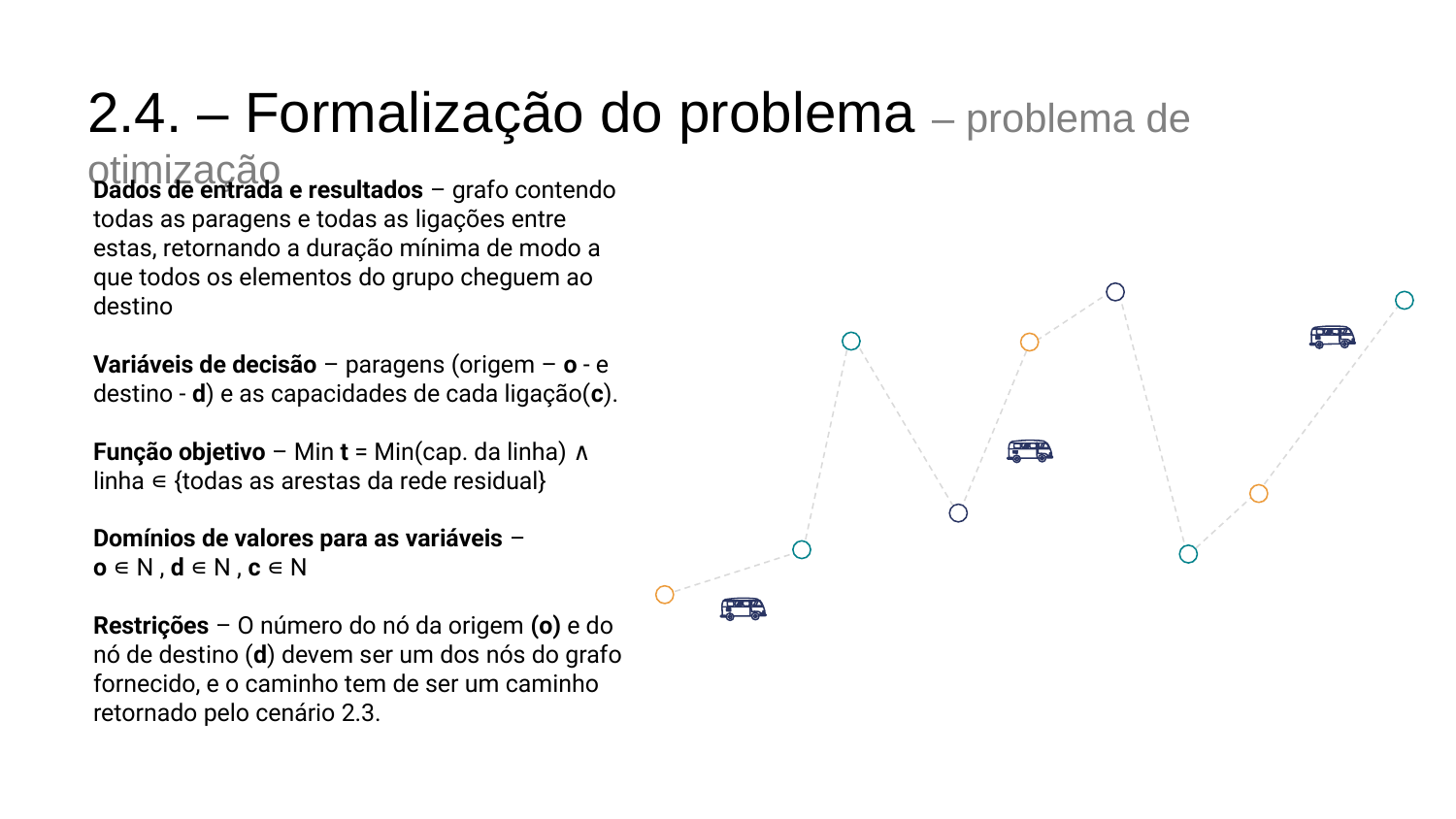

# 2.4. – Formalização do problema – problema de otimização
Dados de entrada e resultados – grafo contendo todas as paragens e todas as ligações entre estas, retornando a duração mínima de modo a que todos os elementos do grupo cheguem ao destino
Variáveis de decisão – paragens (origem – o - e destino - d) e as capacidades de cada ligação(c).
Função objetivo – Min t = Min(cap. da linha) ∧ linha ∊ {todas as arestas da rede residual}
Domínios de valores para as variáveis –
o ∊ N , d ∊ N , c ∊ N
Restrições – O número do nó da origem (o) e do nó de destino (d) devem ser um dos nós do grafo fornecido, e o caminho tem de ser um caminho retornado pelo cenário 2.3.
!

!